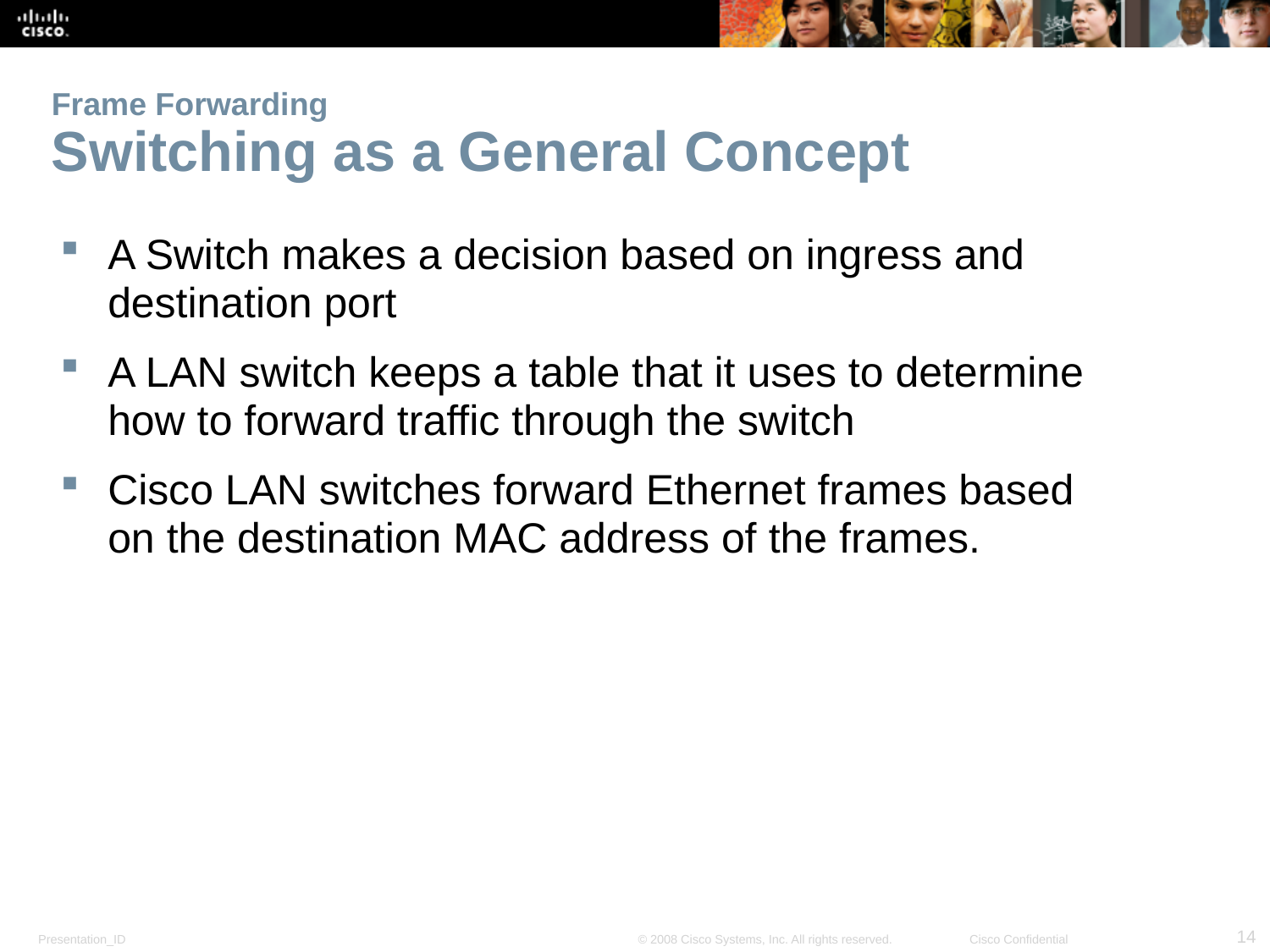

# Frame Forwarding Switching as a General Concept
A Switch makes a decision based on ingress and destination port
A LAN switch keeps a table that it uses to determine how to forward traffic through the switch
Cisco LAN switches forward Ethernet frames based on the destination MAC address of the frames.